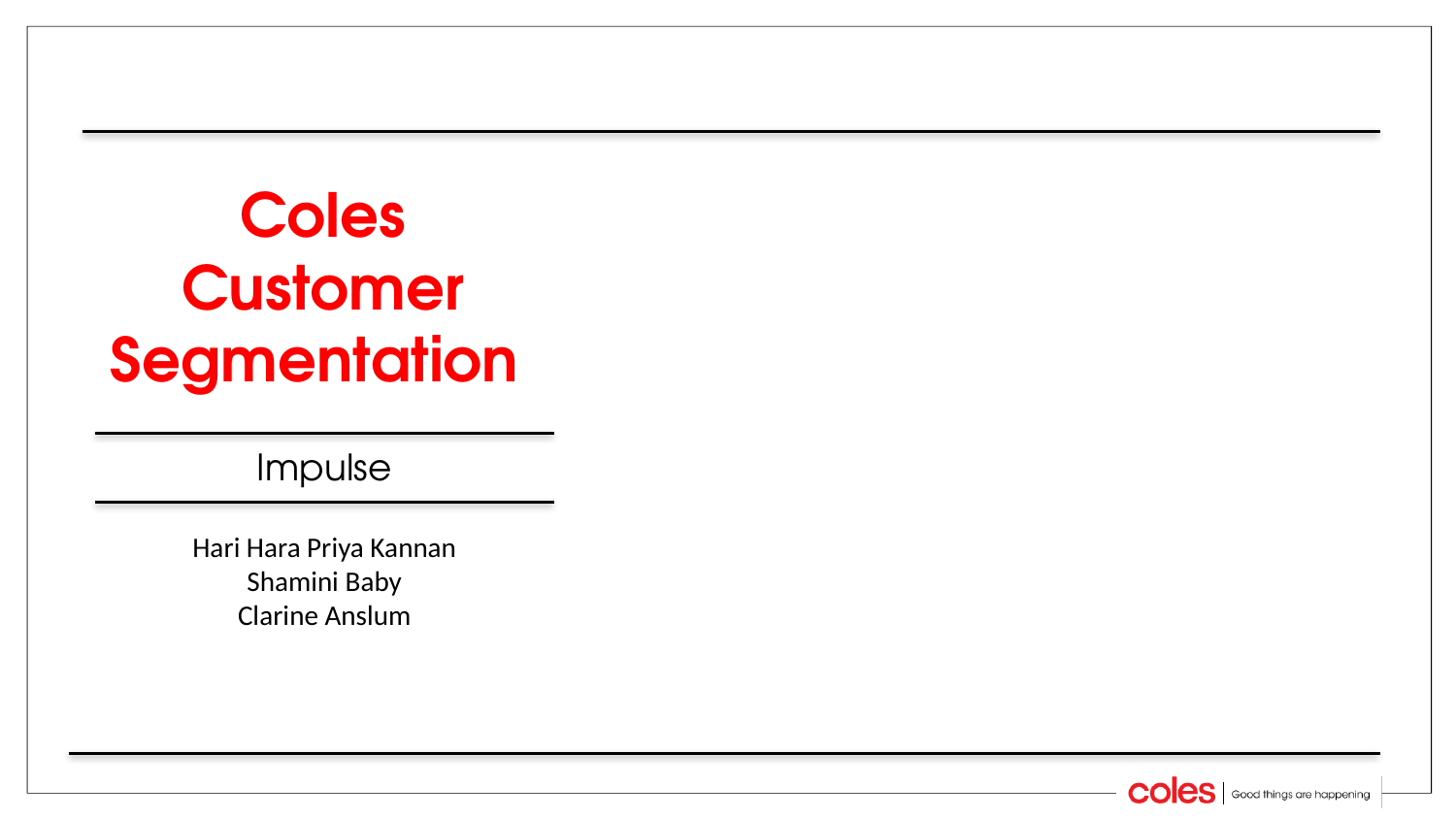

# Coles Customer Segmentation
Impulse
Hari Hara Priya Kannan
Shamini Baby
Clarine Anslum